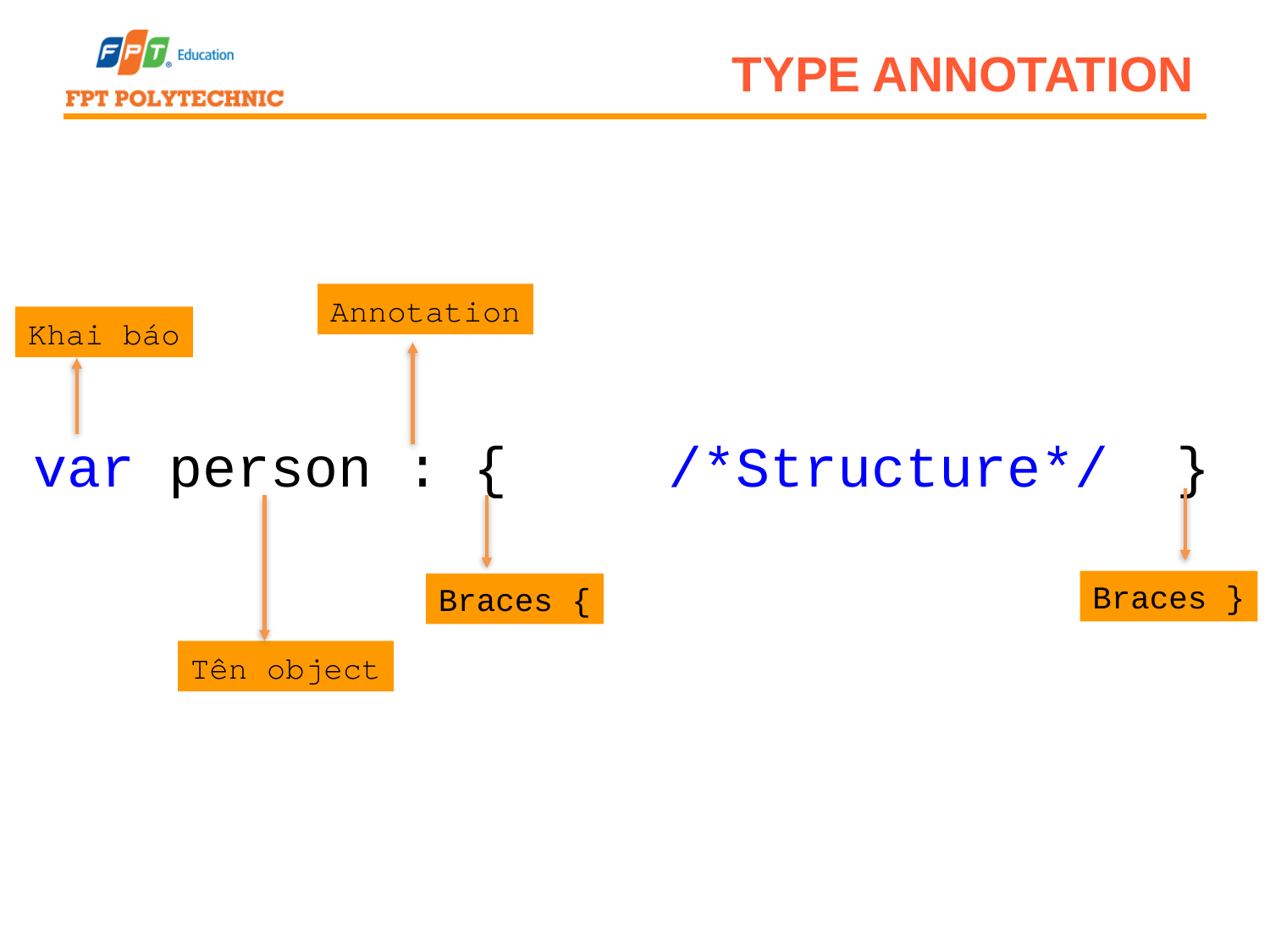

# Type annotation
Annotation
Khai báo
var person : { 	/*Structure*/ 	}
Braces }
Braces {
Tên object